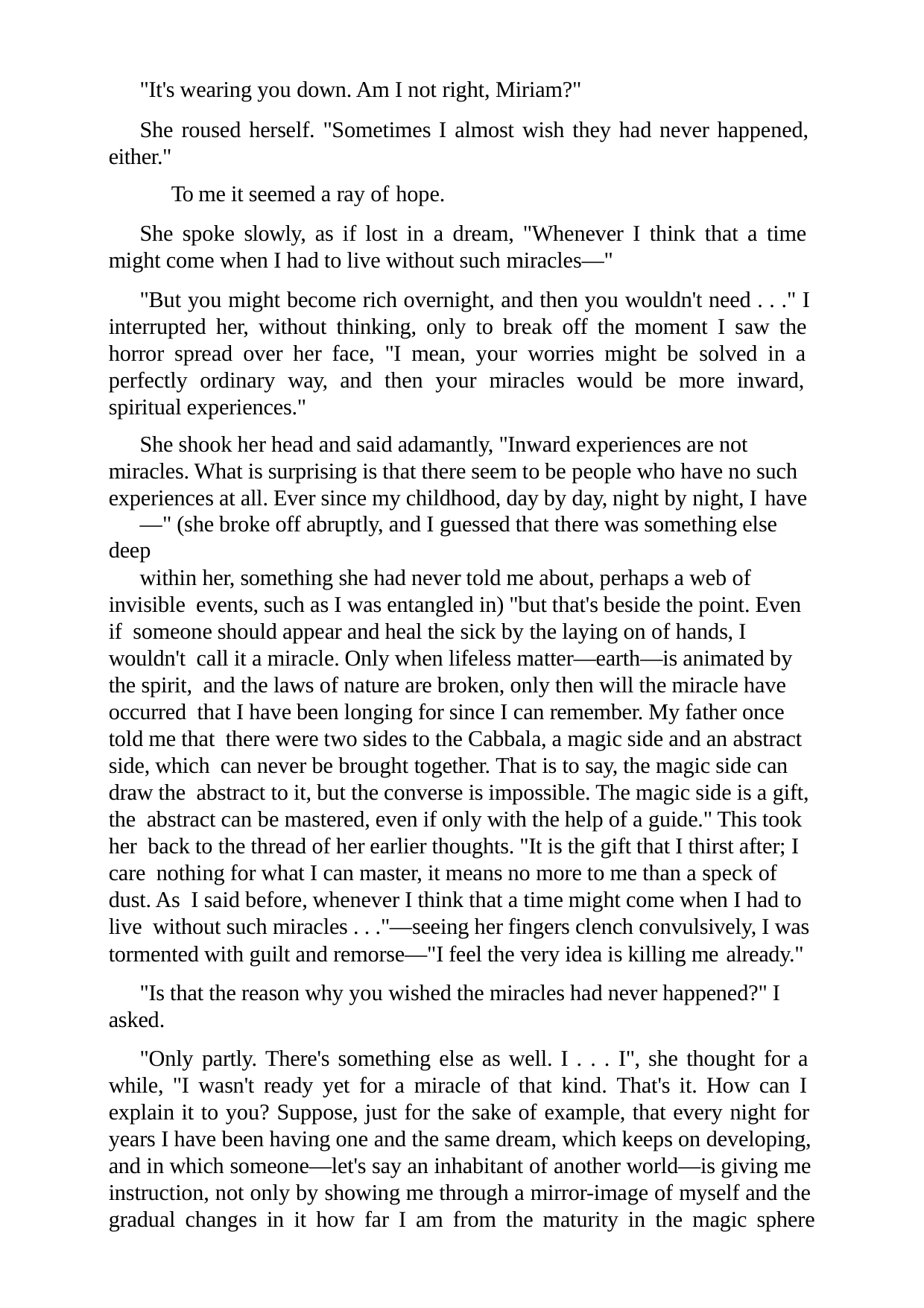

"It's wearing you down. Am I not right, Miriam?"
She roused herself. "Sometimes I almost wish they had never happened,  either."
To me it seemed a ray of hope.
She spoke slowly, as if lost in a dream, "Whenever I think that a time  might come when I had to live without such miracles—"
"But you might become rich overnight, and then you wouldn't need . . ." I  interrupted her, without thinking, only to break off the moment I saw the  horror spread over her face, "I mean, your worries might be solved in a  perfectly ordinary way, and then your miracles would be more inward,  spiritual experiences."
She shook her head and said adamantly, "Inward experiences are not  miracles. What is surprising is that there seem to be people who have no such  experiences at all. Ever since my childhood, day by day, night by night, I have
—" (she broke off abruptly, and I guessed that there was something else deep
within her, something she had never told me about, perhaps a web of invisible  events, such as I was entangled in) "but that's beside the point. Even if  someone should appear and heal the sick by the laying on of hands, I wouldn't  call it a miracle. Only when lifeless matter—earth—is animated by the spirit,  and the laws of nature are broken, only then will the miracle have occurred  that I have been longing for since I can remember. My father once told me that  there were two sides to the Cabbala, a magic side and an abstract side, which  can never be brought together. That is to say, the magic side can draw the  abstract to it, but the converse is impossible. The magic side is a gift, the  abstract can be mastered, even if only with the help of a guide." This took her  back to the thread of her earlier thoughts. "It is the gift that I thirst after; I care  nothing for what I can master, it means no more to me than a speck of dust. As  I said before, whenever I think that a time might come when I had to live  without such miracles . . ."—seeing her fingers clench convulsively, I was  tormented with guilt and remorse—"I feel the very idea is killing me already."
"Is that the reason why you wished the miracles had never happened?" I  asked.
"Only partly. There's something else as well. I . . . I", she thought for a  while, "I wasn't ready yet for a miracle of that kind. That's it. How can I  explain it to you? Suppose, just for the sake of example, that every night for  years I have been having one and the same dream, which keeps on developing,  and in which someone—let's say an inhabitant of another world—is giving me  instruction, not only by showing me through a mirror-image of myself and the  gradual changes in it how far I am from the maturity in the magic sphere